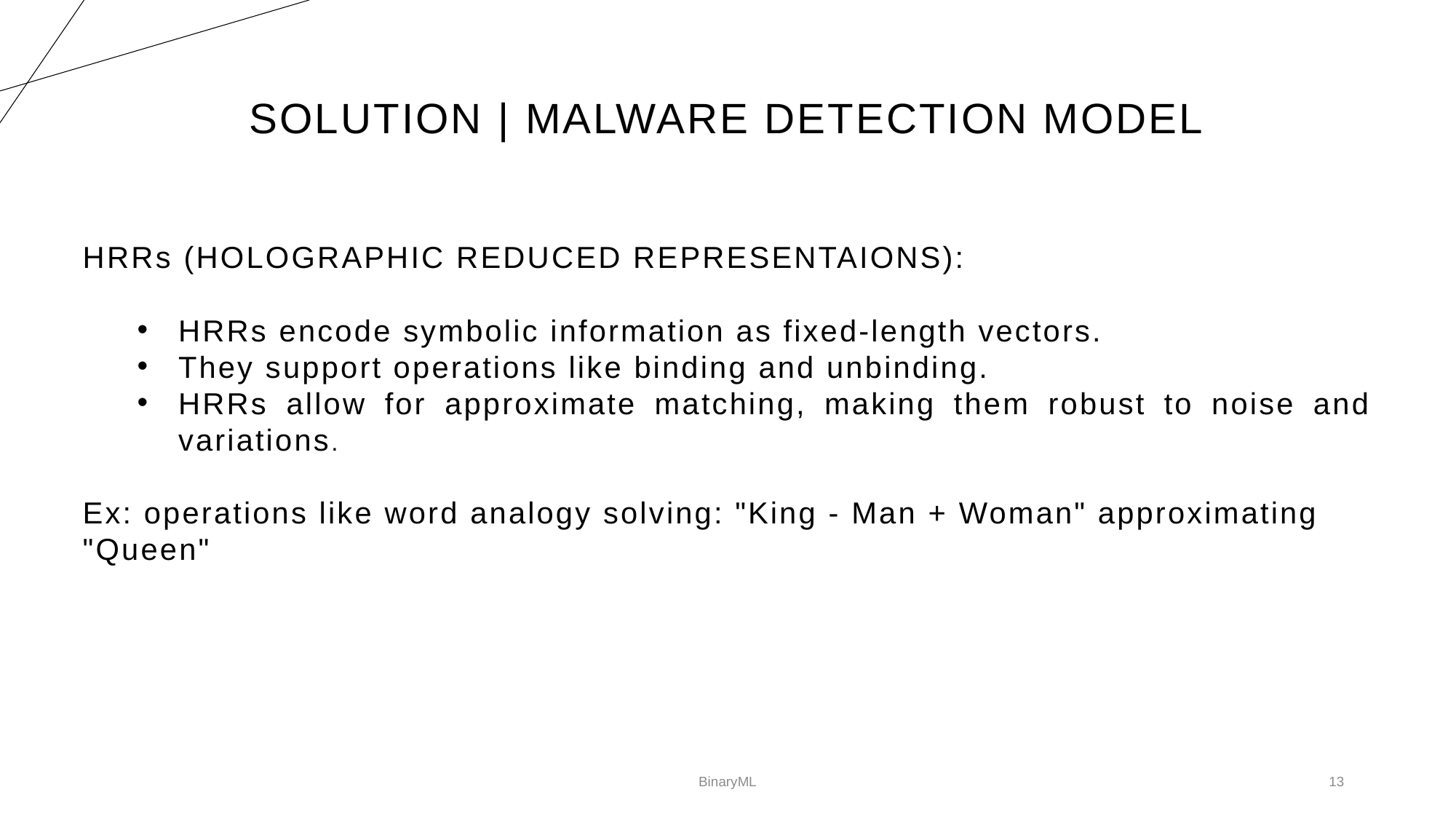

# SOLUTION | Malware detection model

HRRs (HOLOGRAPHIC REDUCED REPRESENTAIONS):

HRRs encode symbolic information as fixed-length vectors.
They support operations like binding and unbinding.
HRRs allow for approximate matching, making them robust to noise and variations.

Ex: operations like word analogy solving: "King - Man + Woman" approximating "Queen"

BinaryML
13